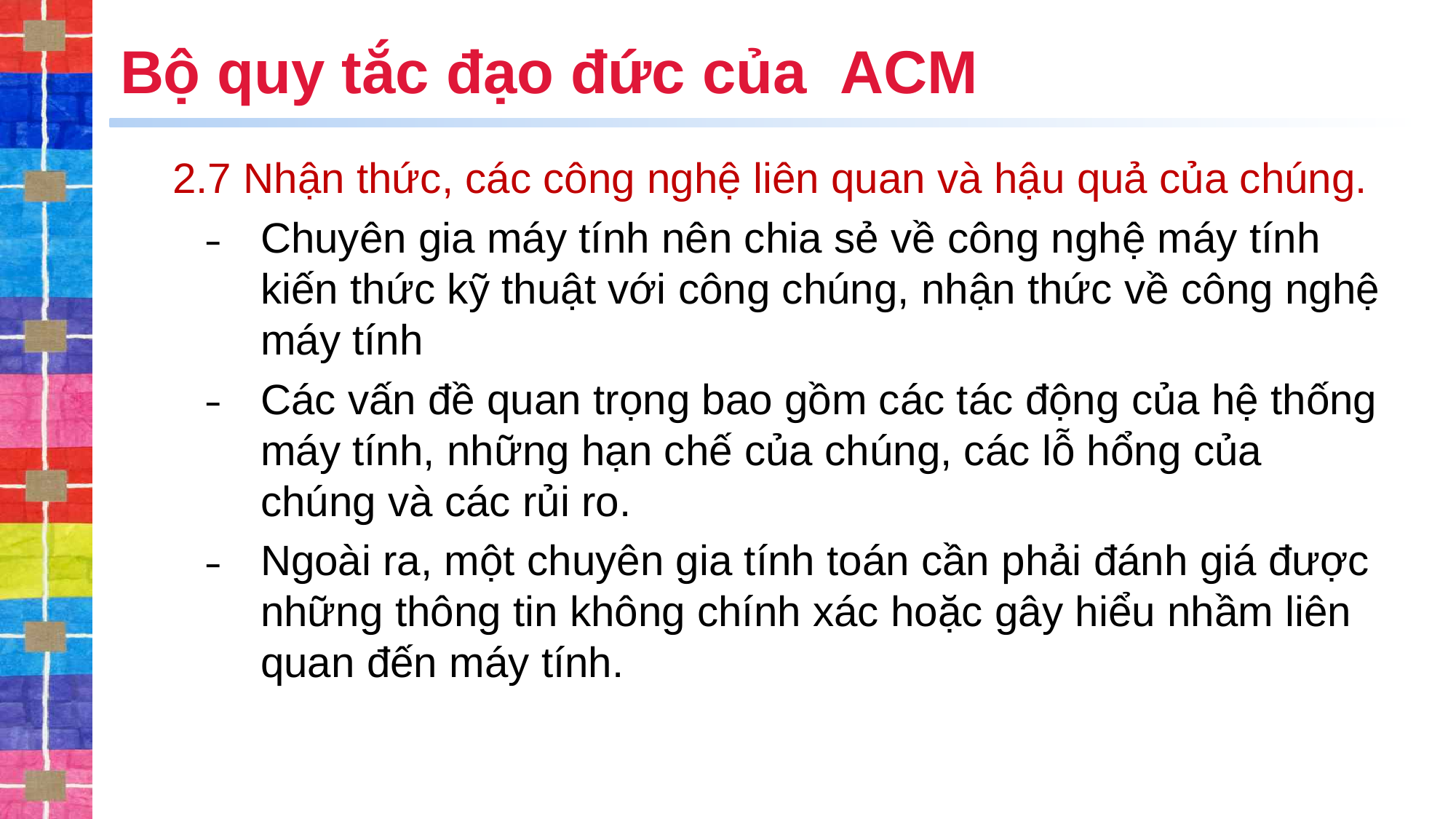

# Bộ quy tắc đạo đức của  ACM
2.7 Nhận thức, các công nghệ liên quan và hậu quả của chúng.
Chuyên gia máy tính nên chia sẻ về công nghệ máy tính kiến ​​thức kỹ thuật với công chúng, nhận thức về công nghệ máy tính
Các vấn đề quan trọng bao gồm các tác động của hệ thống máy tính, những hạn chế của chúng, các lỗ hổng của chúng và các rủi ro.
Ngoài ra, một chuyên gia tính toán cần phải đánh giá được những thông tin không chính xác hoặc gây hiểu nhầm liên quan đến máy tính.